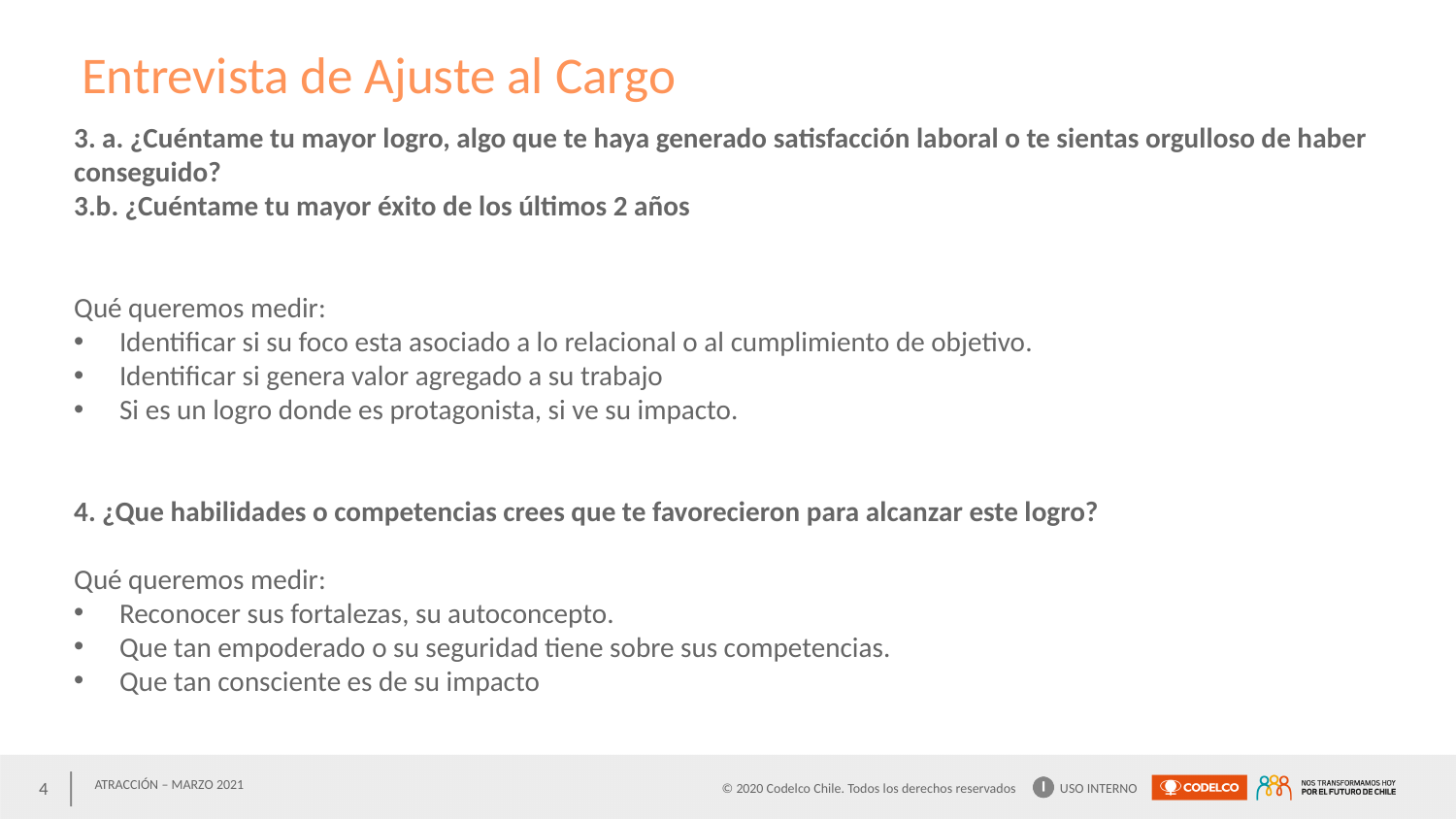

Entrevista de Ajuste al Cargo

3. a. ¿Cuéntame tu mayor logro, algo que te haya generado satisfacción laboral o te sientas orgulloso de haber conseguido?
3.b. ¿Cuéntame tu mayor éxito de los últimos 2 años

Qué queremos medir:
Identificar si su foco esta asociado a lo relacional o al cumplimiento de objetivo.
Identificar si genera valor agregado a su trabajo
Si es un logro donde es protagonista, si ve su impacto.

4. ¿Que habilidades o competencias crees que te favorecieron para alcanzar este logro?

Qué queremos medir:
Reconocer sus fortalezas, su autoconcepto.
Que tan empoderado o su seguridad tiene sobre sus competencias.
Que tan consciente es de su impacto